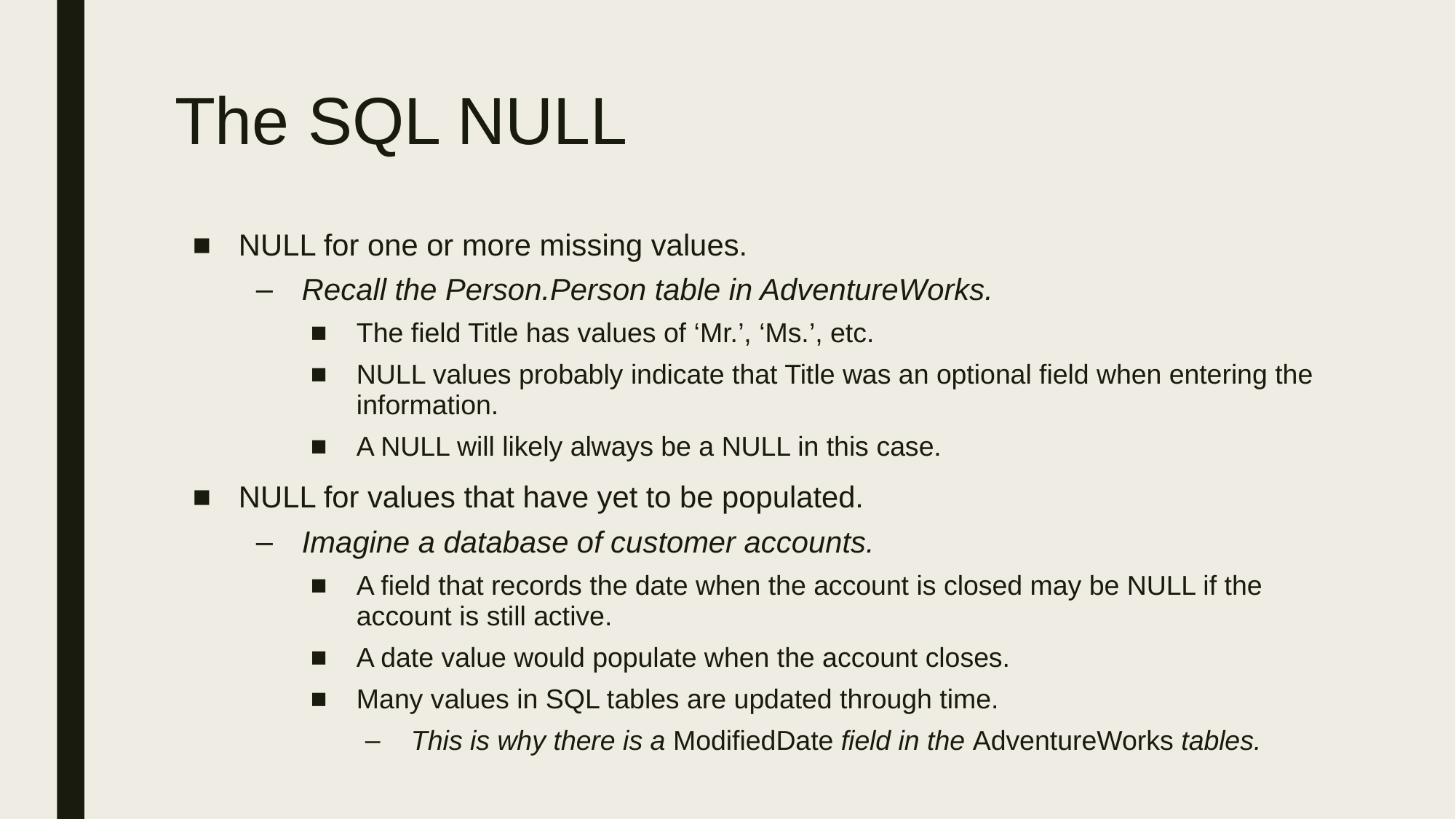

# The SQL NULL
NULL for one or more missing values.
Recall the Person.Person table in AdventureWorks.
The field Title has values of ‘Mr.’, ‘Ms.’, etc.
NULL values probably indicate that Title was an optional field when entering the information.
A NULL will likely always be a NULL in this case.
NULL for values that have yet to be populated.
Imagine a database of customer accounts.
A field that records the date when the account is closed may be NULL if the account is still active.
A date value would populate when the account closes.
Many values in SQL tables are updated through time.
This is why there is a ModifiedDate field in the AdventureWorks tables.